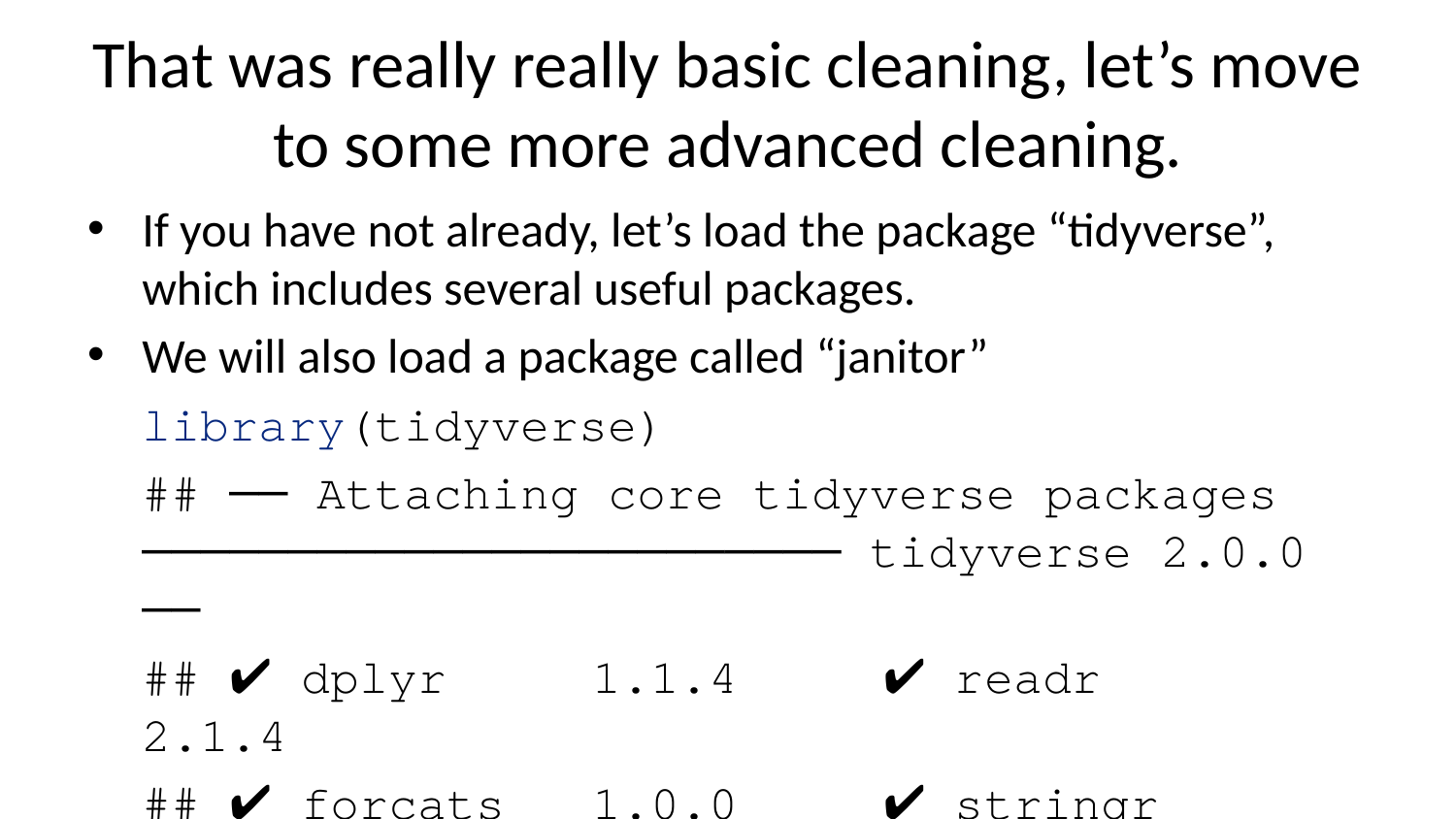

# That was really really basic cleaning, let’s move to some more advanced cleaning.
If you have not already, let’s load the package “tidyverse”, which includes several useful packages.
We will also load a package called “janitor”
library(tidyverse)
## ── Attaching core tidyverse packages ──────────────────────── tidyverse 2.0.0 ──
## ✔ dplyr     1.1.4     ✔ readr     2.1.4
## ✔ forcats   1.0.0     ✔ stringr   1.5.1
## ✔ ggplot2   3.4.4     ✔ tibble    3.2.1
## ✔ lubridate 1.9.3     ✔ tidyr     1.3.0
## ✔ purrr     1.0.2
## ── Conflicts ────────────────────────────────────────── tidyverse_conflicts() ──
## ✖ dplyr::filter() masks stats::filter()
## ✖ dplyr::lag()    masks stats::lag()
## ℹ Use the conflicted package (<http://conflicted.r-lib.org/>) to force all conflicts to become errors
library(janitor)
##
## Attaching package: 'janitor'
##
## The following objects are masked from 'package:stats':
##
##     chisq.test, fisher.test